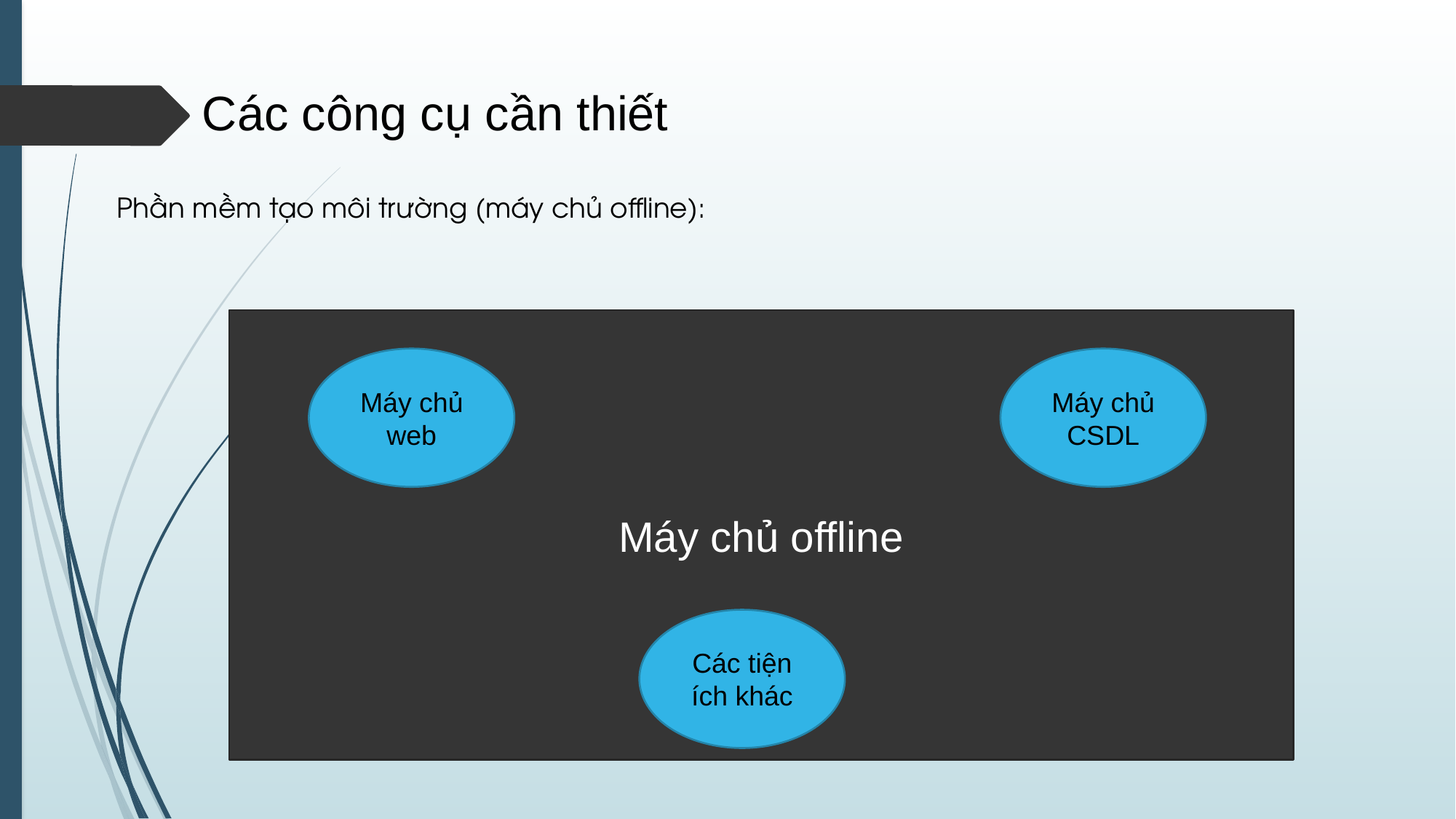

# Các công cụ cần thiết
Phần mềm tạo môi trường (máy chủ offline):
Máy chủ offline
Máy chủ web
Máy chủ CSDL
Các tiện ích khác